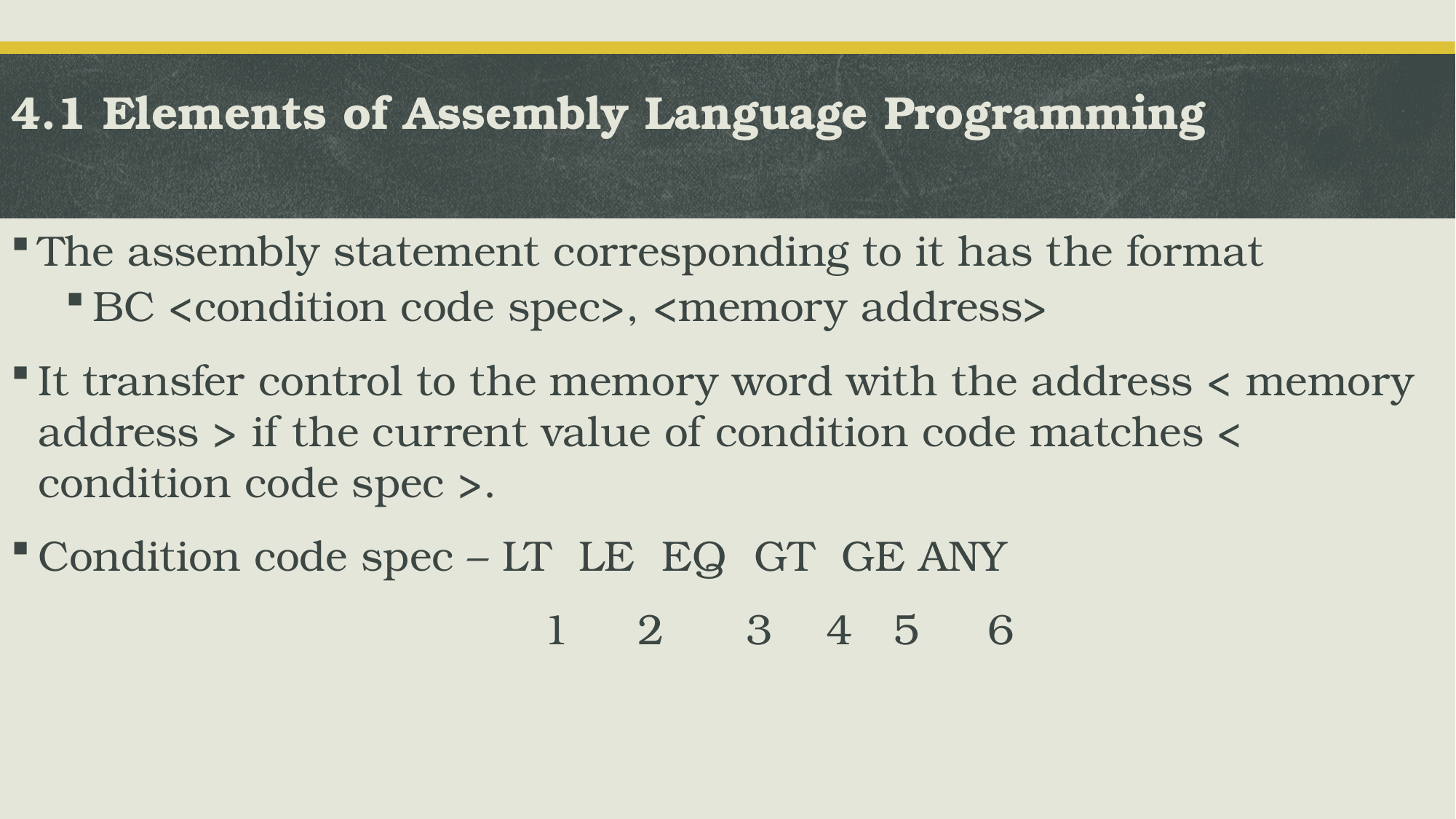

4.1 Elements of Assembly Language Programming
The assembly statement corresponding to it has the format
BC <condition code spec>, <memory address>
It transfer control to the memory word with the address < memory address > if the current value of condition code matches < condition code spec >.
Condition code spec – LT  LE  EQ  GT  GE ANY
				             1	    2      3    4   5     6